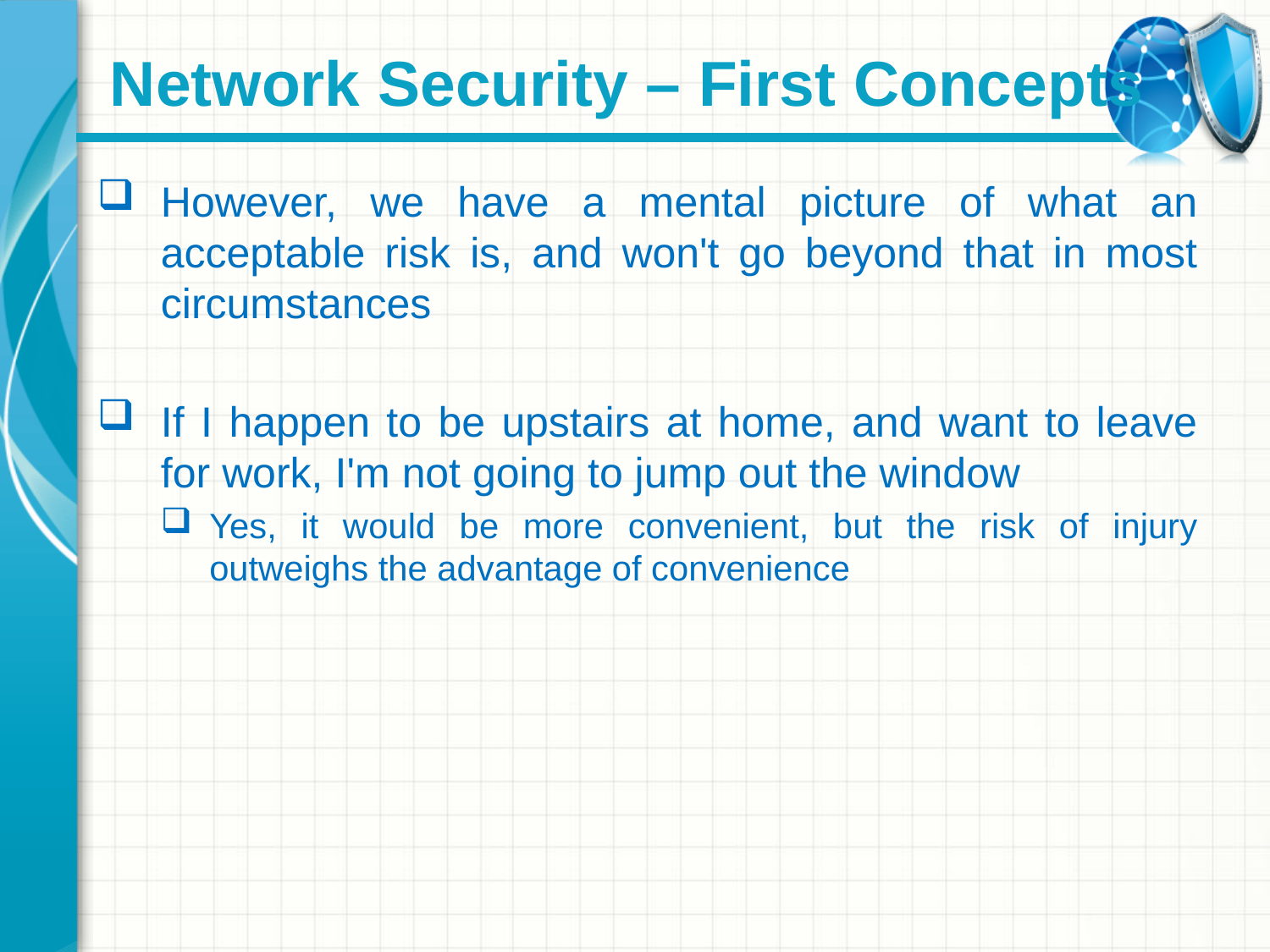

# Network Security – First Concepts
However, we have a mental picture of what an acceptable risk is, and won't go beyond that in most circumstances

If I happen to be upstairs at home, and want to leave for work, I'm not going to jump out the window
Yes, it would be more convenient, but the risk of injury outweighs the advantage of convenience